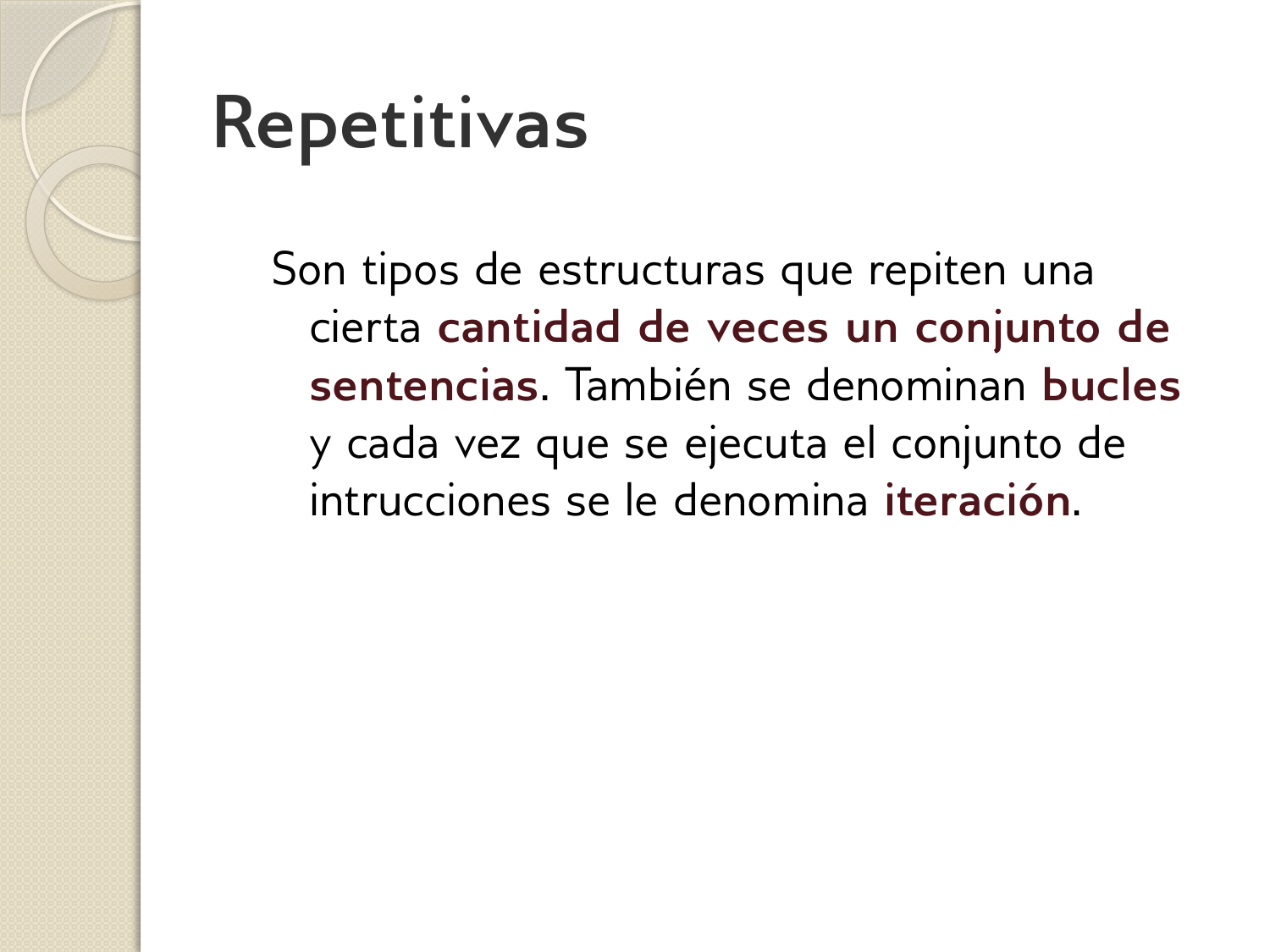

# Repetitivas
Son tipos de estructuras que repiten una cierta cantidad de veces un conjunto de sentencias. También se denominan bucles y cada vez que se ejecuta el conjunto de intrucciones se le denomina iteración.